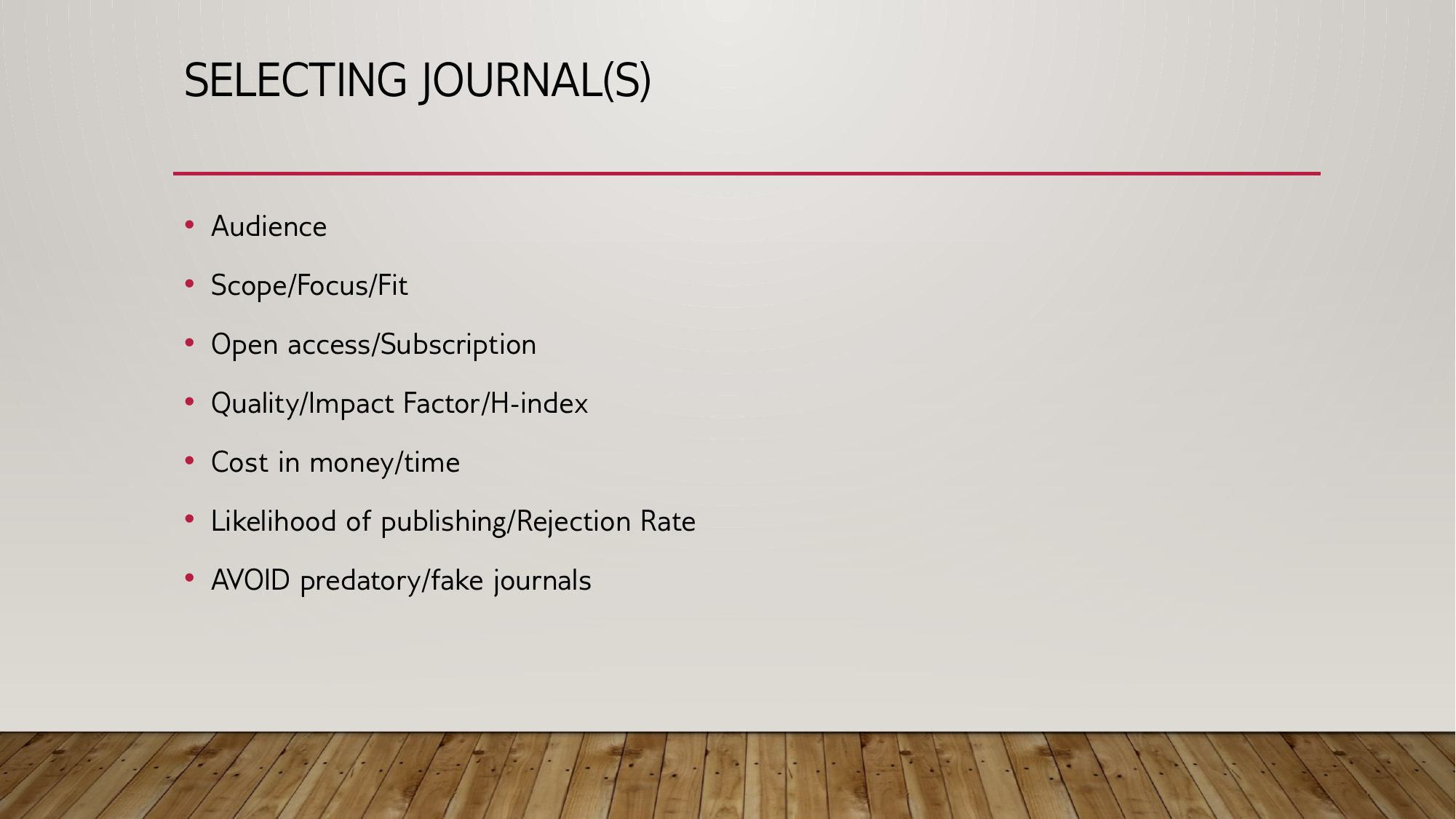

# Selecting Journal(s)
Audience
Scope/Focus/Fit
Open access/Subscription
Quality/Impact Factor/H-index
Cost in money/time
Likelihood of publishing/Rejection Rate
AVOID predatory/fake journals